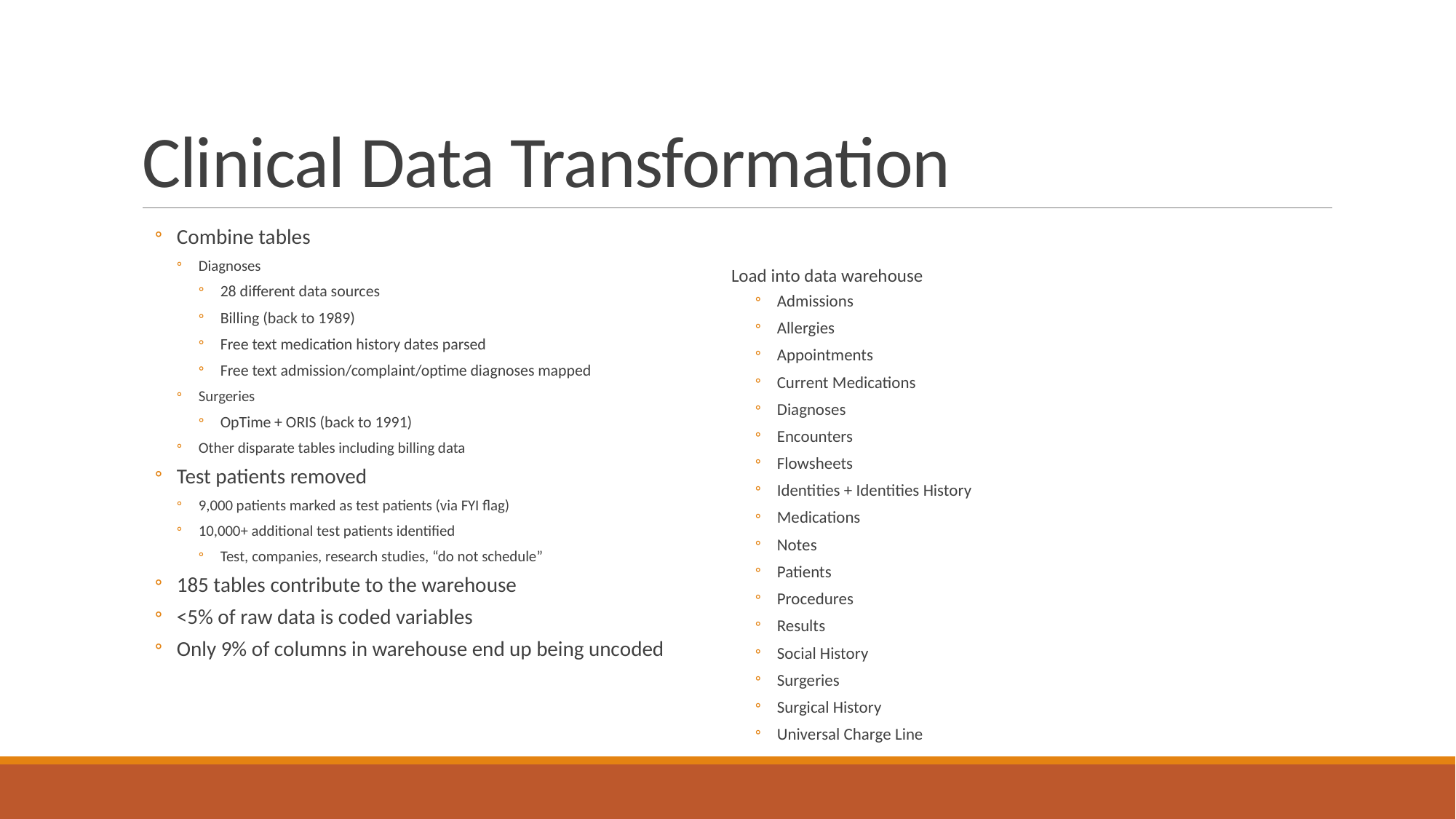

# Clinical Data Transformation
Combine tables
Diagnoses
28 different data sources
Billing (back to 1989)
Free text medication history dates parsed
Free text admission/complaint/optime diagnoses mapped
Surgeries
OpTime + ORIS (back to 1991)
Other disparate tables including billing data
Test patients removed
9,000 patients marked as test patients (via FYI flag)
10,000+ additional test patients identified
Test, companies, research studies, “do not schedule”
185 tables contribute to the warehouse
<5% of raw data is coded variables
Only 9% of columns in warehouse end up being uncoded

Load into data warehouse
Admissions
Allergies
Appointments
Current Medications
Diagnoses
Encounters
Flowsheets
Identities + Identities History
Medications
Notes
Patients
Procedures
Results
Social History
Surgeries
Surgical History
Universal Charge Line